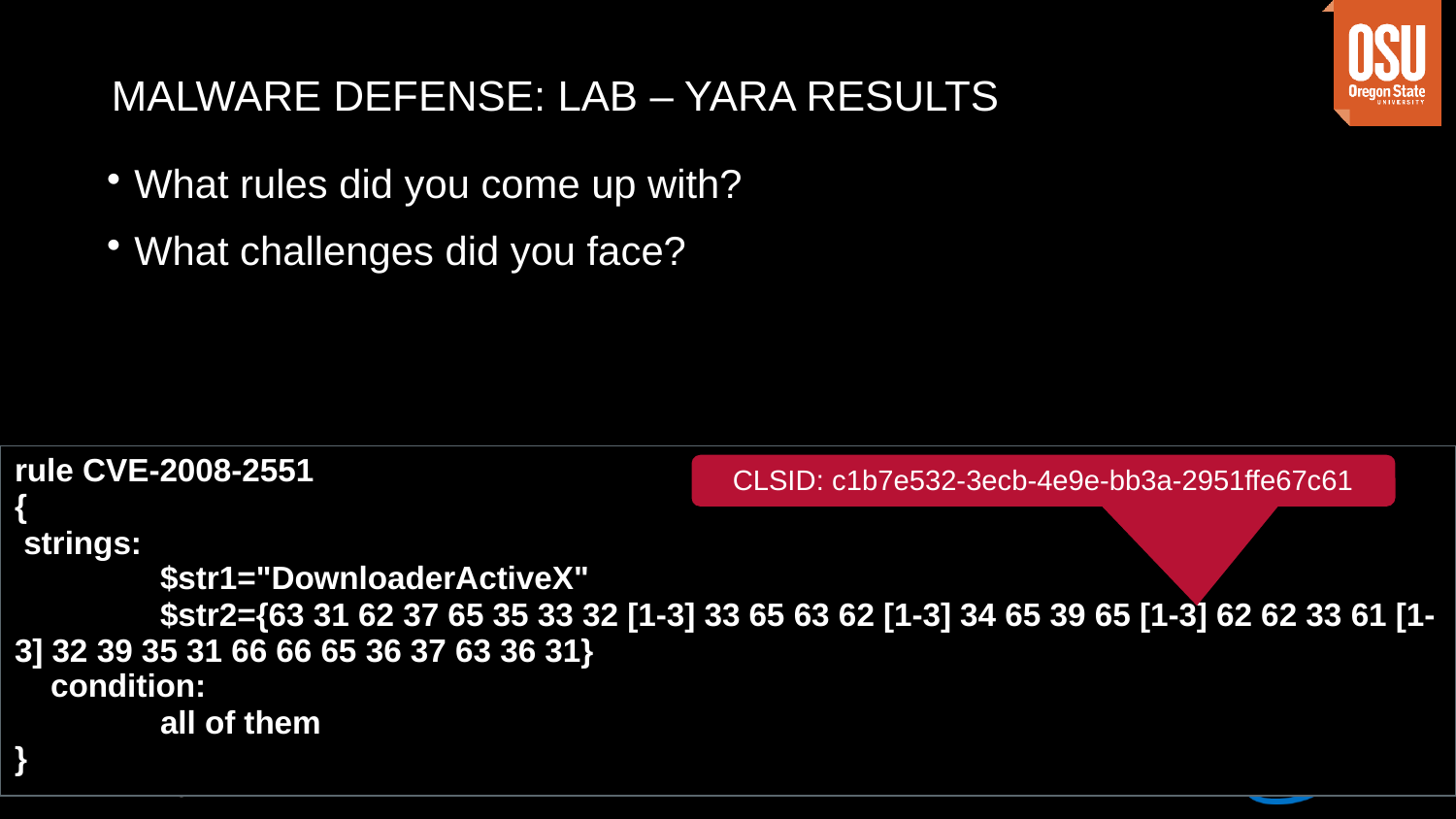

# Malware defense: lab – yara Results
What rules did you come up with?
What challenges did you face?
| rule CVE-2008-2551 { strings: $str1="DownloaderActiveX" $str2={63 31 62 37 65 35 33 32 [1-3] 33 65 63 62 [1-3] 34 65 39 65 [1-3] 62 62 33 61 [1-3] 32 39 35 31 66 66 65 36 37 63 36 31} condition: all of them } |
| --- |
CLSID: c1b7e532-3ecb-4e9e-bb3a-2951ffe67c61